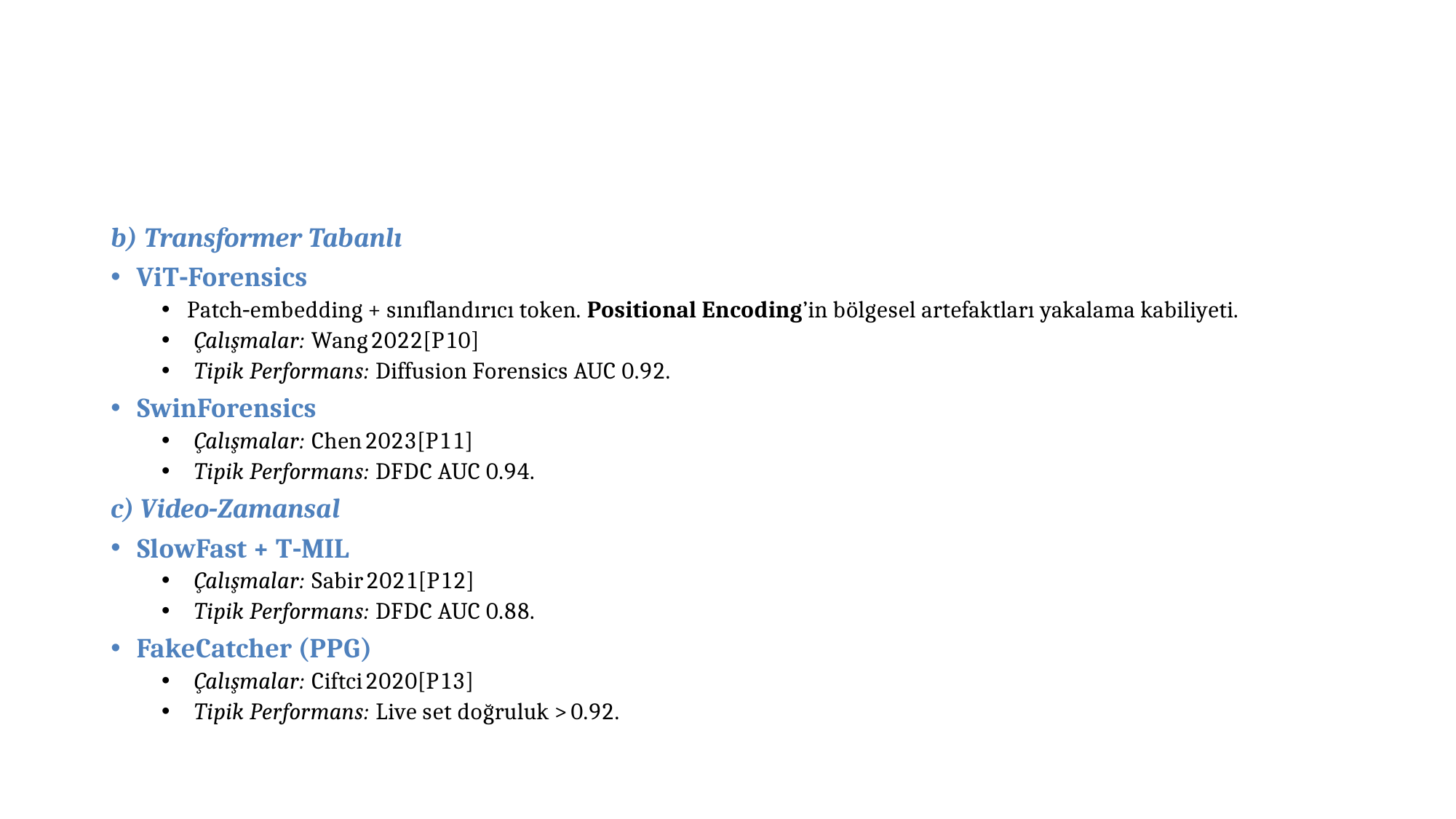

#
b) Transformer Tabanlı
ViT‑Forensics
Patch‑embedding + sınıflandırıcı token. Positional Encoding’in bölgesel artefaktları yakalama kabiliyeti.
Çalışmalar: Wang 2022[P10]
Tipik Performans: Diffusion Forensics AUC 0.92.
SwinForensics
Çalışmalar: Chen 2023[P11]
Tipik Performans: DFDC AUC 0.94.
c) Video‑Zamansal
SlowFast + T‑MIL
Çalışmalar: Sabir 2021[P12]
Tipik Performans: DFDC AUC 0.88.
FakeCatcher (PPG)
Çalışmalar: Ciftci 2020[P13]
Tipik Performans: Live set doğruluk > 0.92.